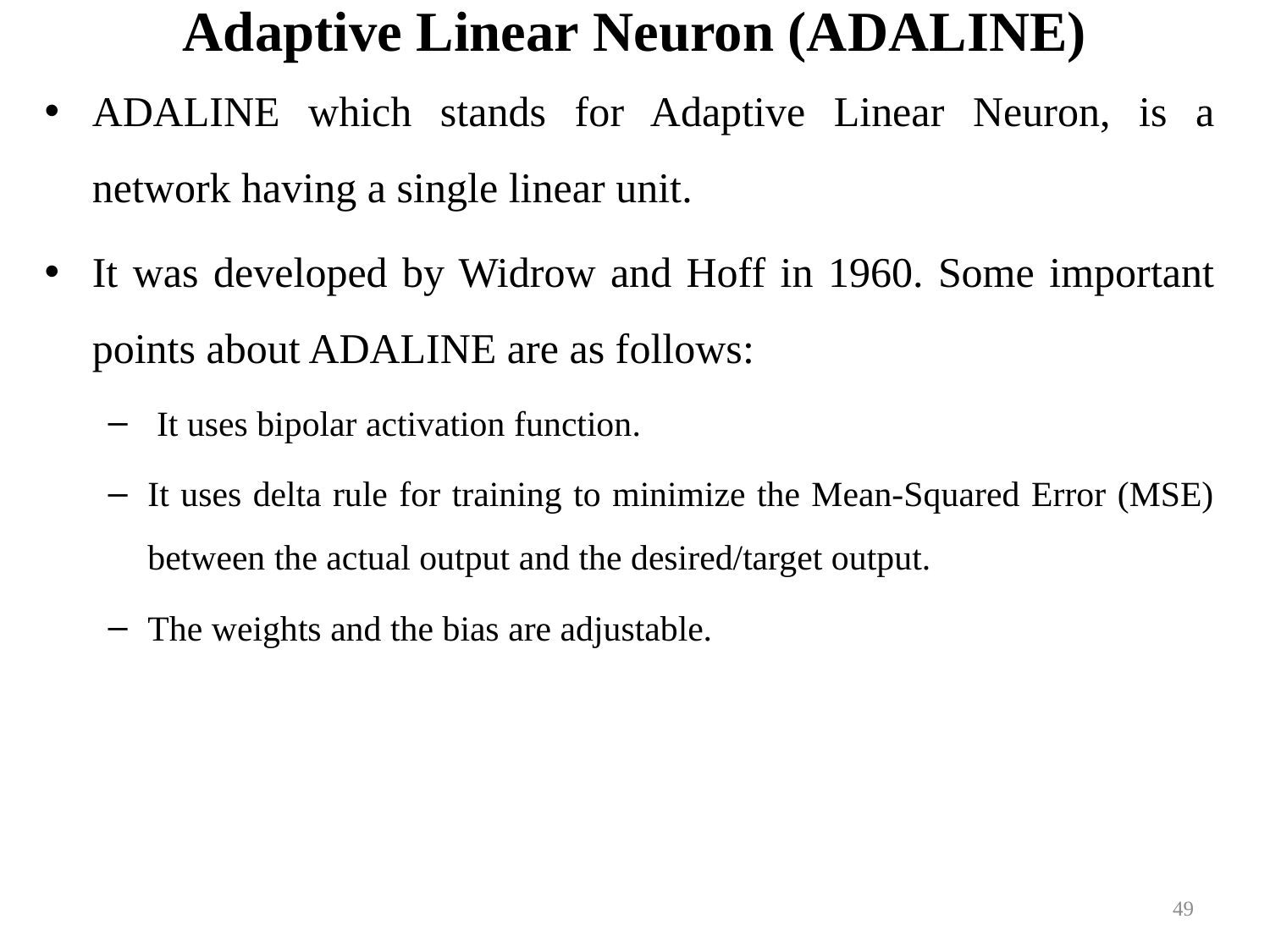

# Adaptive Linear Neuron (ADALINE)
ADALINE which stands for Adaptive Linear Neuron, is a network having a single linear unit.
It was developed by Widrow and Hoff in 1960. Some important points about ADALINE are as follows:
 It uses bipolar activation function.
It uses delta rule for training to minimize the Mean-Squared Error (MSE) between the actual output and the desired/target output.
The weights and the bias are adjustable.
49